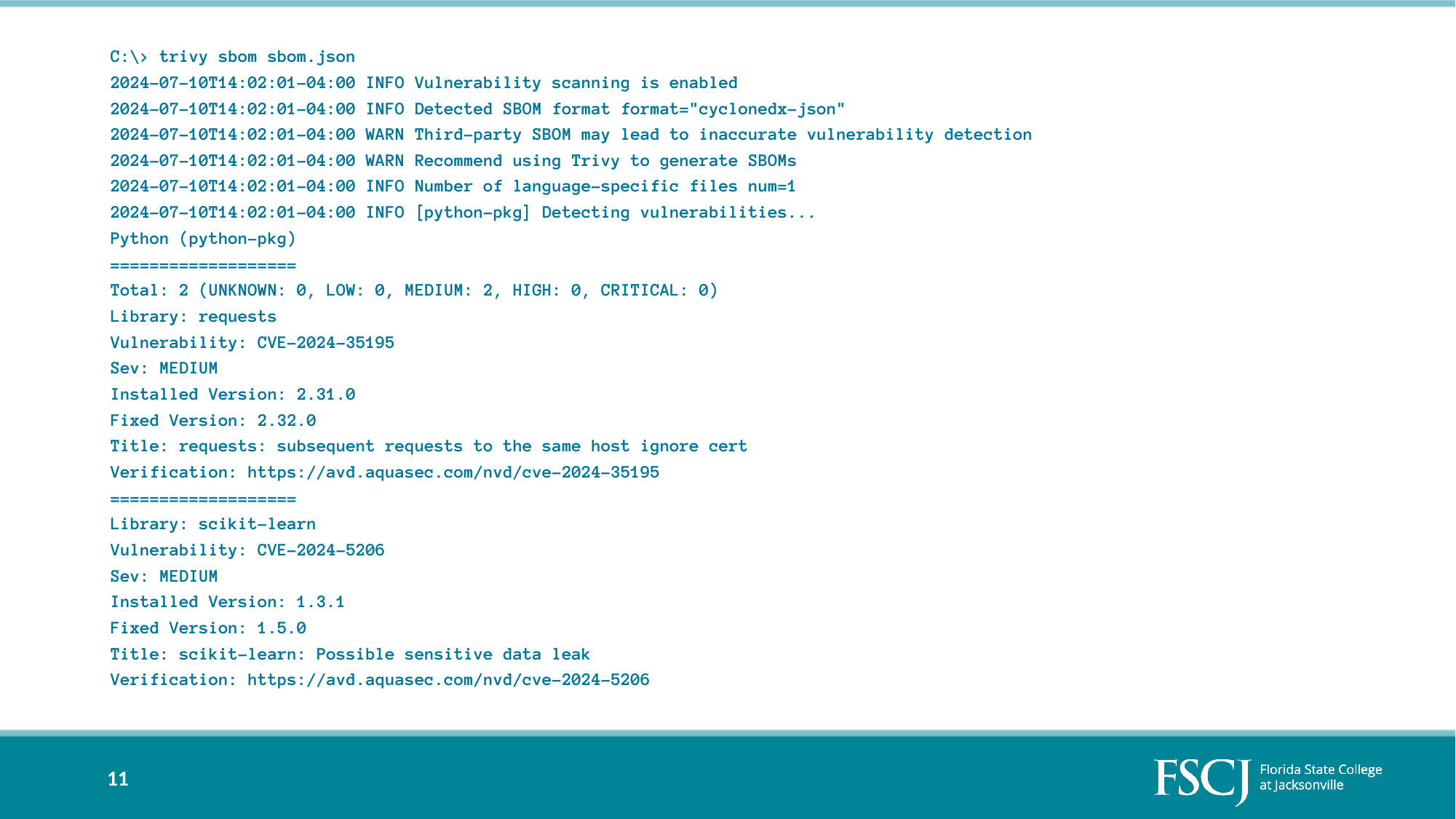

C:\> trivy sbom sbom.json
2024-07-10T14:02:01-04:00 INFO Vulnerability scanning is enabled
2024-07-10T14:02:01-04:00 INFO Detected SBOM format format="cyclonedx-json"
2024-07-10T14:02:01-04:00 WARN Third-party SBOM may lead to inaccurate vulnerability detection
2024-07-10T14:02:01-04:00 WARN Recommend using Trivy to generate SBOMs
2024-07-10T14:02:01-04:00 INFO Number of language-specific files num=1
2024-07-10T14:02:01-04:00 INFO [python-pkg] Detecting vulnerabilities...
Python (python-pkg)
===================
Total: 2 (UNKNOWN: 0, LOW: 0, MEDIUM: 2, HIGH: 0, CRITICAL: 0)
Library: requests
Vulnerability: CVE-2024-35195
Sev: MEDIUM
Installed Version: 2.31.0
Fixed Version: 2.32.0
Title: requests: subsequent requests to the same host ignore cert
Verification: https://avd.aquasec.com/nvd/cve-2024-35195
===================
Library: scikit-learn
Vulnerability: CVE-2024-5206
Sev: MEDIUM
Installed Version: 1.3.1
Fixed Version: 1.5.0
Title: scikit-learn: Possible sensitive data leak
Verification: https://avd.aquasec.com/nvd/cve-2024-5206